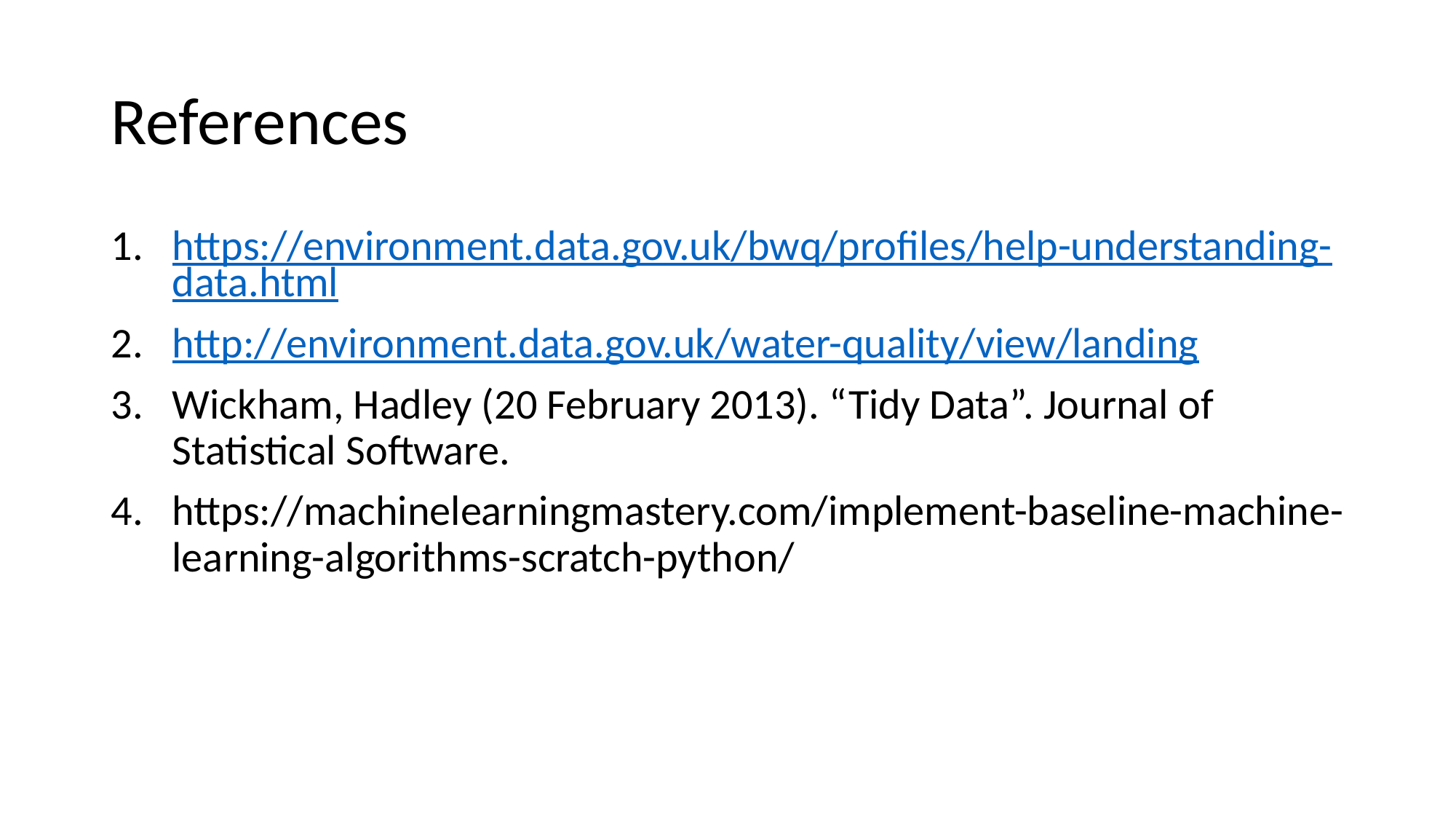

# References
https://environment.data.gov.uk/bwq/profiles/help-understanding-data.html
http://environment.data.gov.uk/water-quality/view/landing
Wickham, Hadley (20 February 2013). “Tidy Data”. Journal of Statistical Software.
https://machinelearningmastery.com/implement-baseline-machine-learning-algorithms-scratch-python/